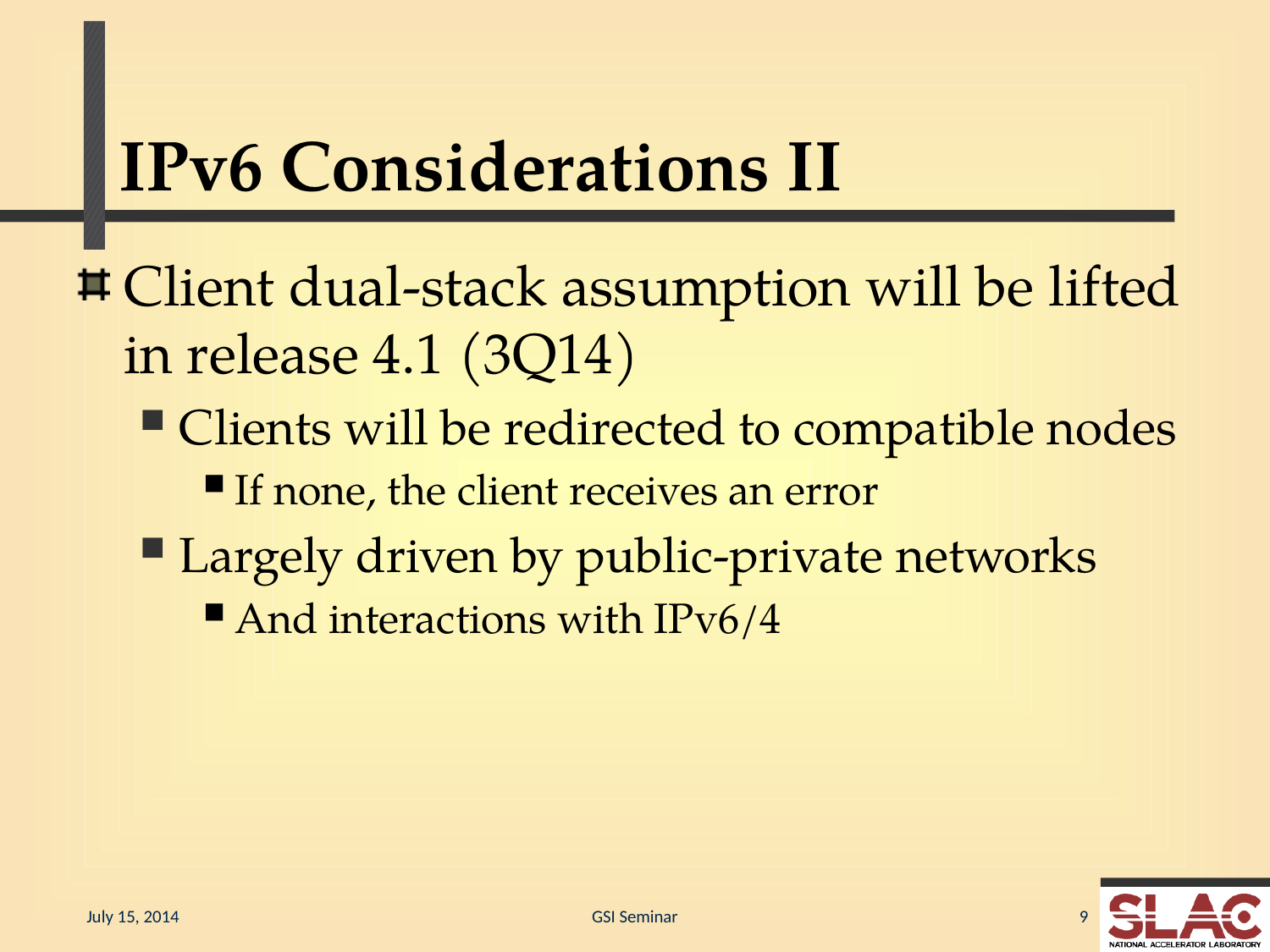

# IPv6 Considerations II
Client dual-stack assumption will be lifted in release 4.1 (3Q14)
Clients will be redirected to compatible nodes
If none, the client receives an error
Largely driven by public-private networks
And interactions with IPv6/4